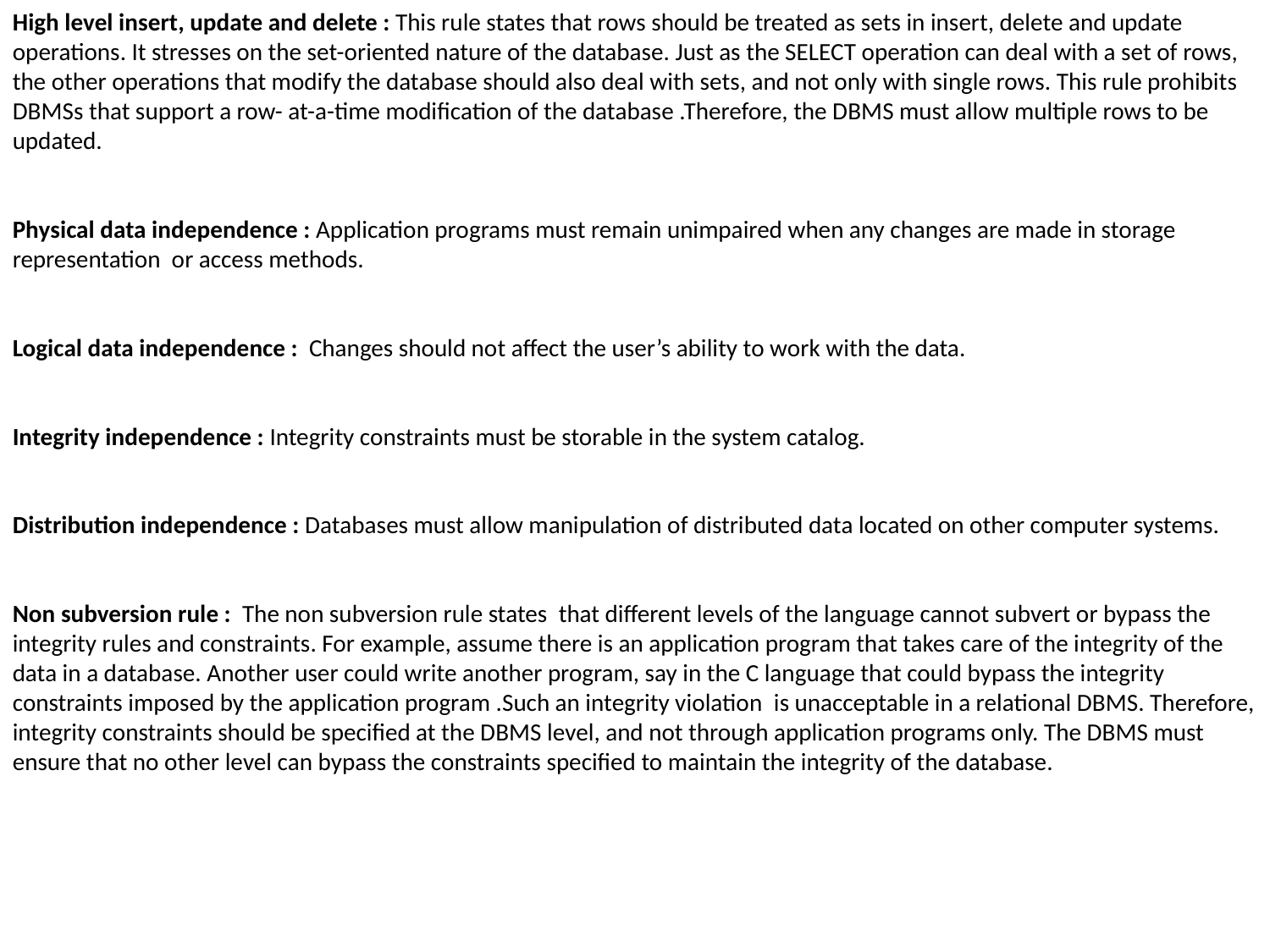

High level insert, update and delete : This rule states that rows should be treated as sets in insert, delete and update operations. It stresses on the set-oriented nature of the database. Just as the SELECT operation can deal with a set of rows, the other operations that modify the database should also deal with sets, and not only with single rows. This rule prohibits DBMSs that support a row- at-a-time modification of the database .Therefore, the DBMS must allow multiple rows to be updated.

Physical data independence : Application programs must remain unimpaired when any changes are made in storage representation  or access methods.

Logical data independence :  Changes should not affect the user’s ability to work with the data.

Integrity independence : Integrity constraints must be storable in the system catalog.

Distribution independence : Databases must allow manipulation of distributed data located on other computer systems.

Non subversion rule :  The non subversion rule states  that different levels of the language cannot subvert or bypass the integrity rules and constraints. For example, assume there is an application program that takes care of the integrity of the data in a database. Another user could write another program, say in the C language that could bypass the integrity constraints imposed by the application program .Such an integrity violation  is unacceptable in a relational DBMS. Therefore, integrity constraints should be specified at the DBMS level, and not through application programs only. The DBMS must ensure that no other level can bypass the constraints specified to maintain the integrity of the database.